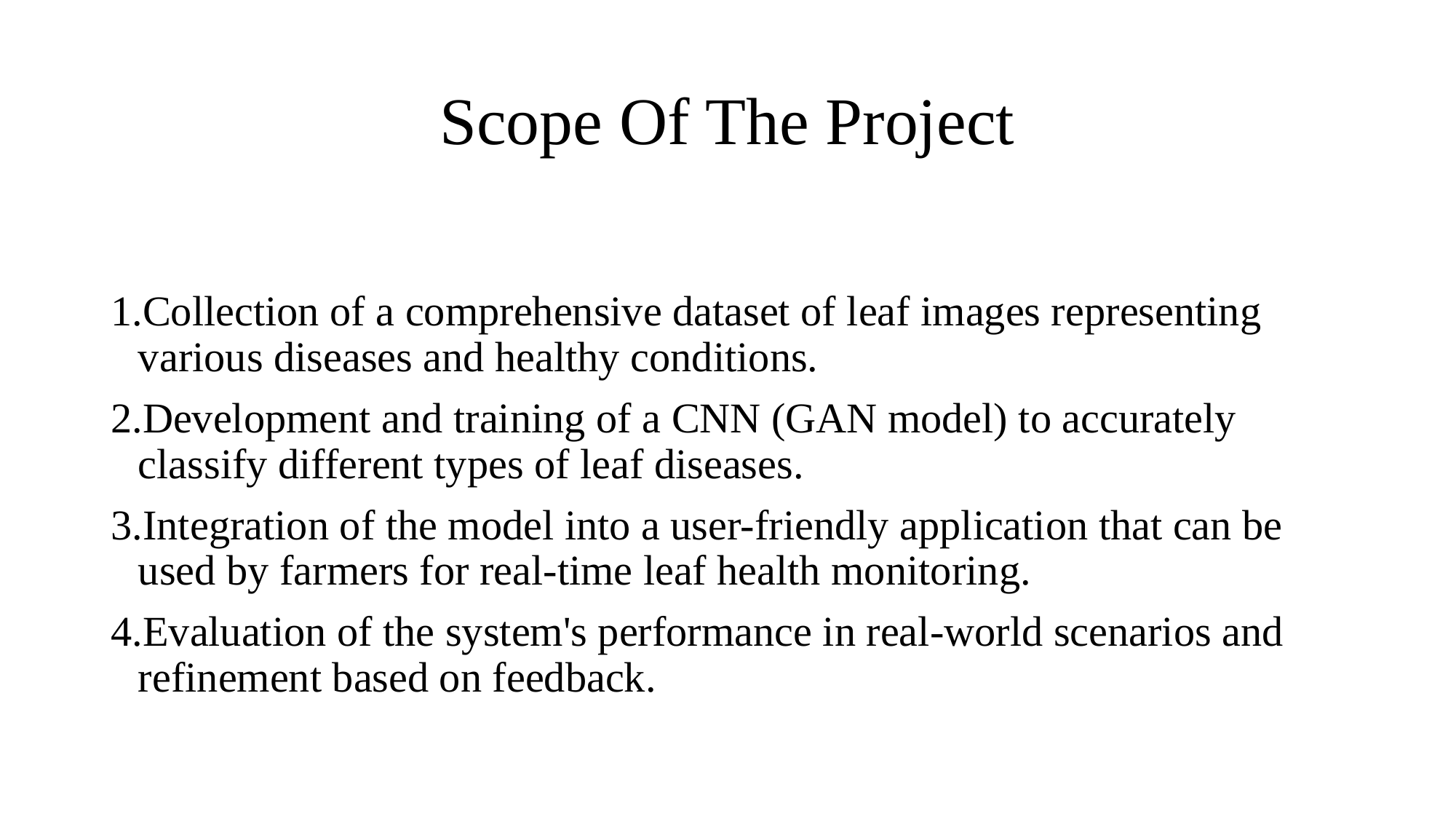

# Scope Of The Project

Collection of a comprehensive dataset of leaf images representing various diseases and healthy conditions.
Development and training of a CNN (GAN model) to accurately classify different types of leaf diseases.
Integration of the model into a user-friendly application that can be used by farmers for real-time leaf health monitoring.
Evaluation of the system's performance in real-world scenarios and refinement based on feedback.